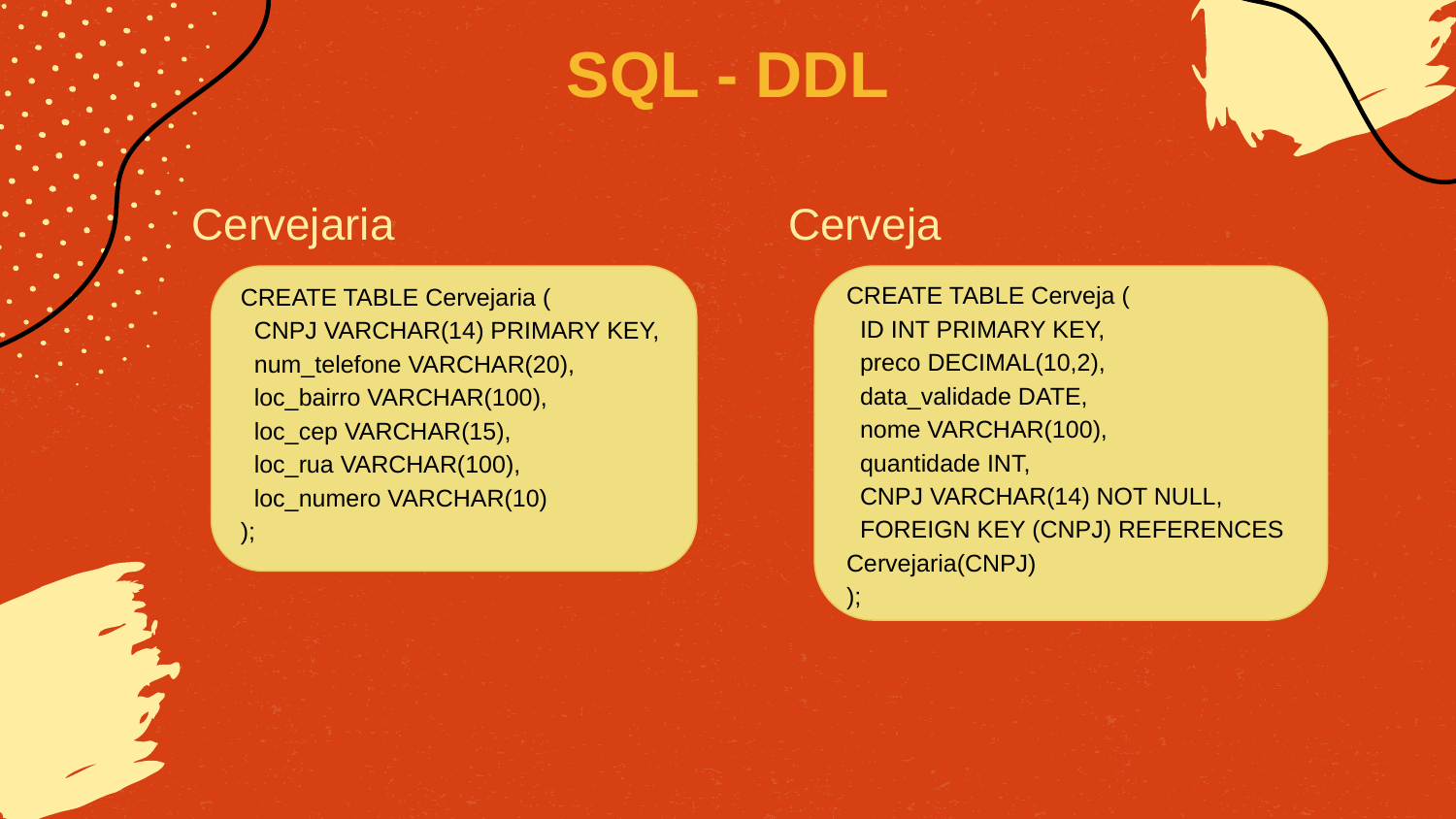

# SQL - DDL
Cerveja
Cervejaria

CREATE TABLE Cervejaria (
  CNPJ VARCHAR(14) PRIMARY KEY,
  num_telefone VARCHAR(20),
  loc_bairro VARCHAR(100),
  loc_cep VARCHAR(15),
  loc_rua VARCHAR(100),
  loc_numero VARCHAR(10)
);

CREATE TABLE Cerveja (
  ID INT PRIMARY KEY,
  preco DECIMAL(10,2),
  data_validade DATE,
  nome VARCHAR(100),
  quantidade INT,
  CNPJ VARCHAR(14) NOT NULL,
  FOREIGN KEY (CNPJ) REFERENCES Cervejaria(CNPJ)
);